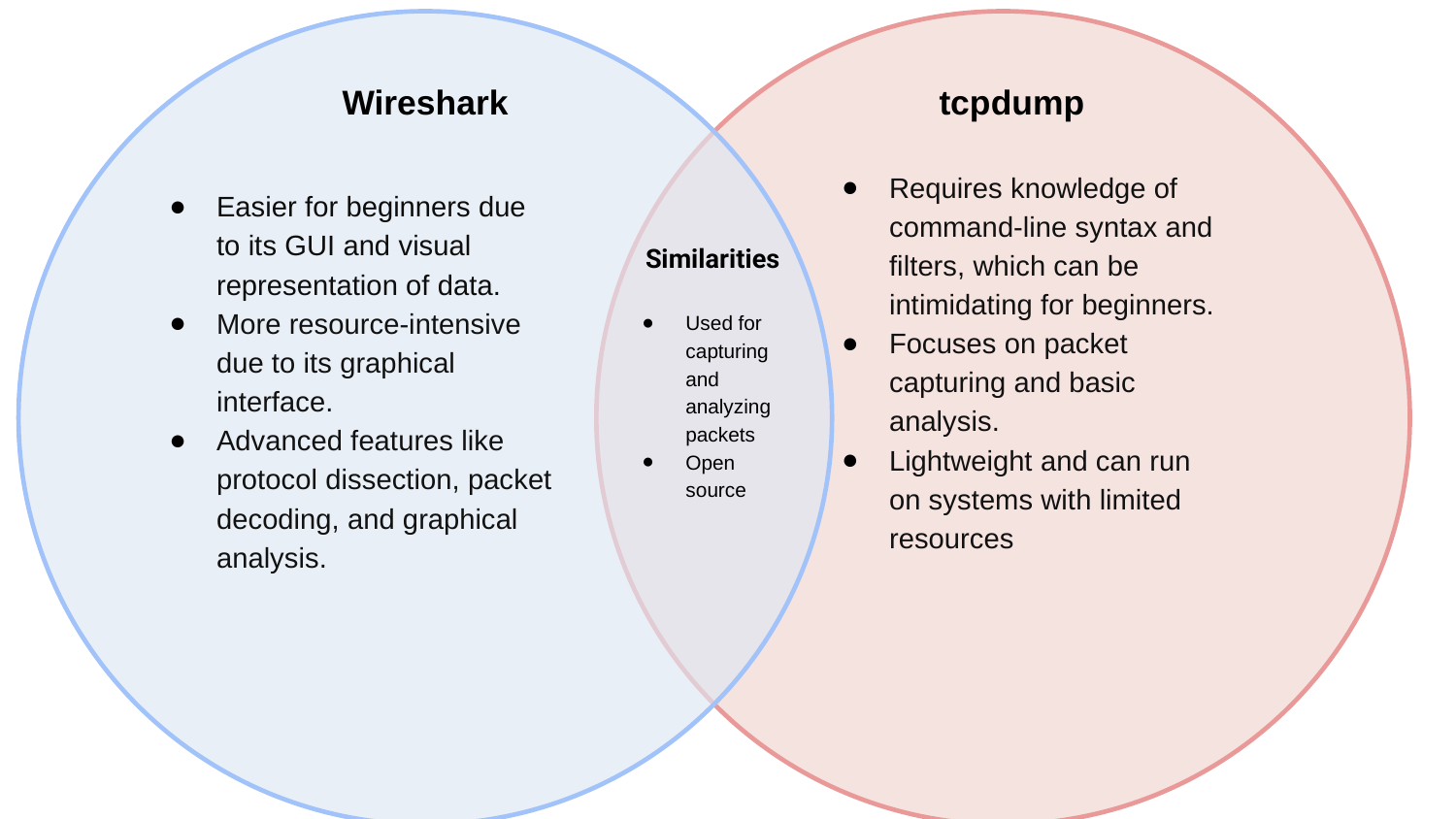

Wireshark
tcpdump
Requires knowledge of command-line syntax and filters, which can be intimidating for beginners.
Focuses on packet capturing and basic analysis.
Lightweight and can run on systems with limited resources
Easier for beginners due to its GUI and visual representation of data.
More resource-intensive due to its graphical interface.
Advanced features like protocol dissection, packet decoding, and graphical analysis.

Similarities

Used for capturing and analyzing packets
Open source